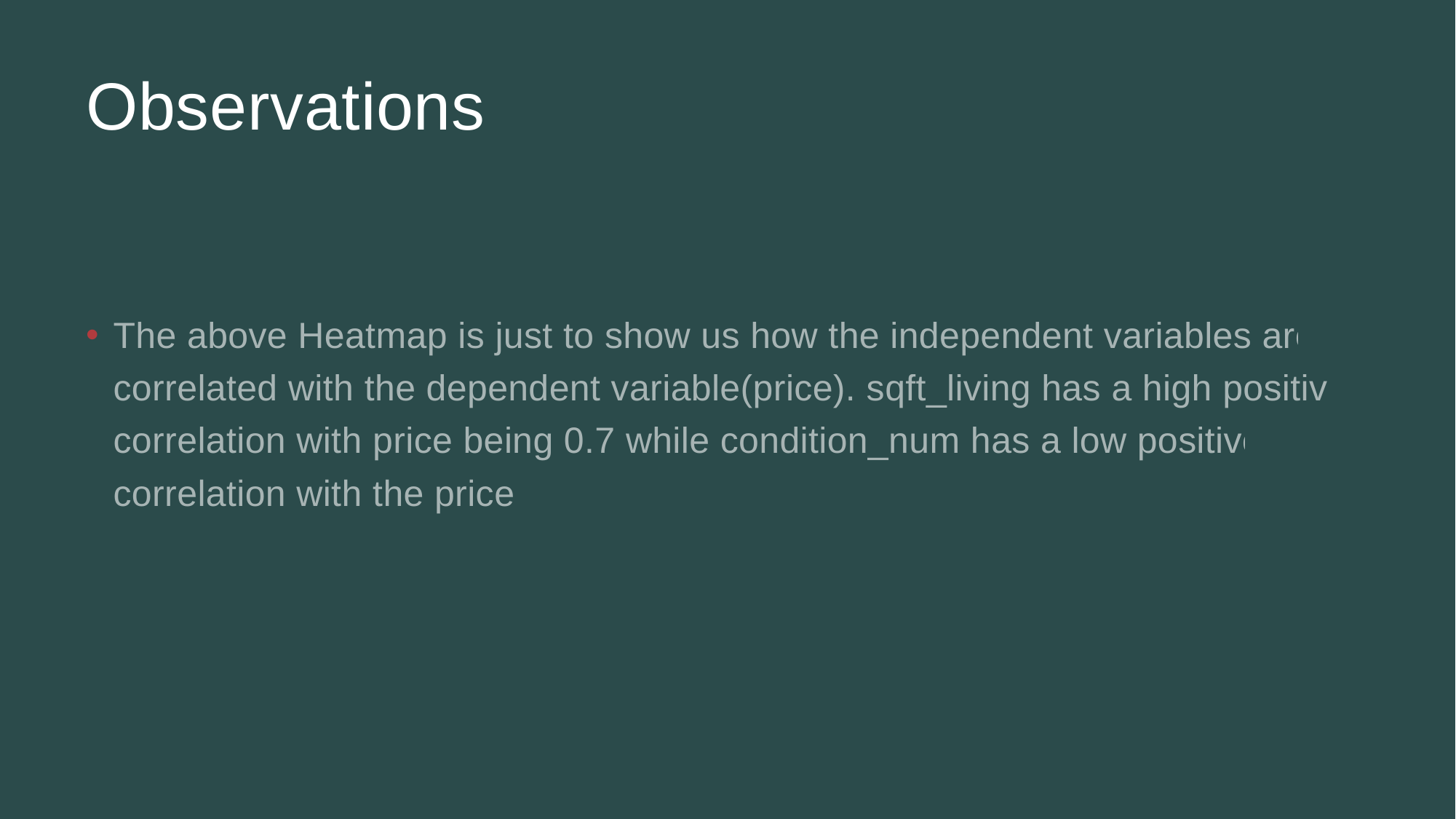

# Observations

The above Heatmap is just to show us how the independent variables are correlated with the dependent variable(price). sqft_living has a high positive correlation with price being 0.7 while condition_num has a low positive correlation with the price.